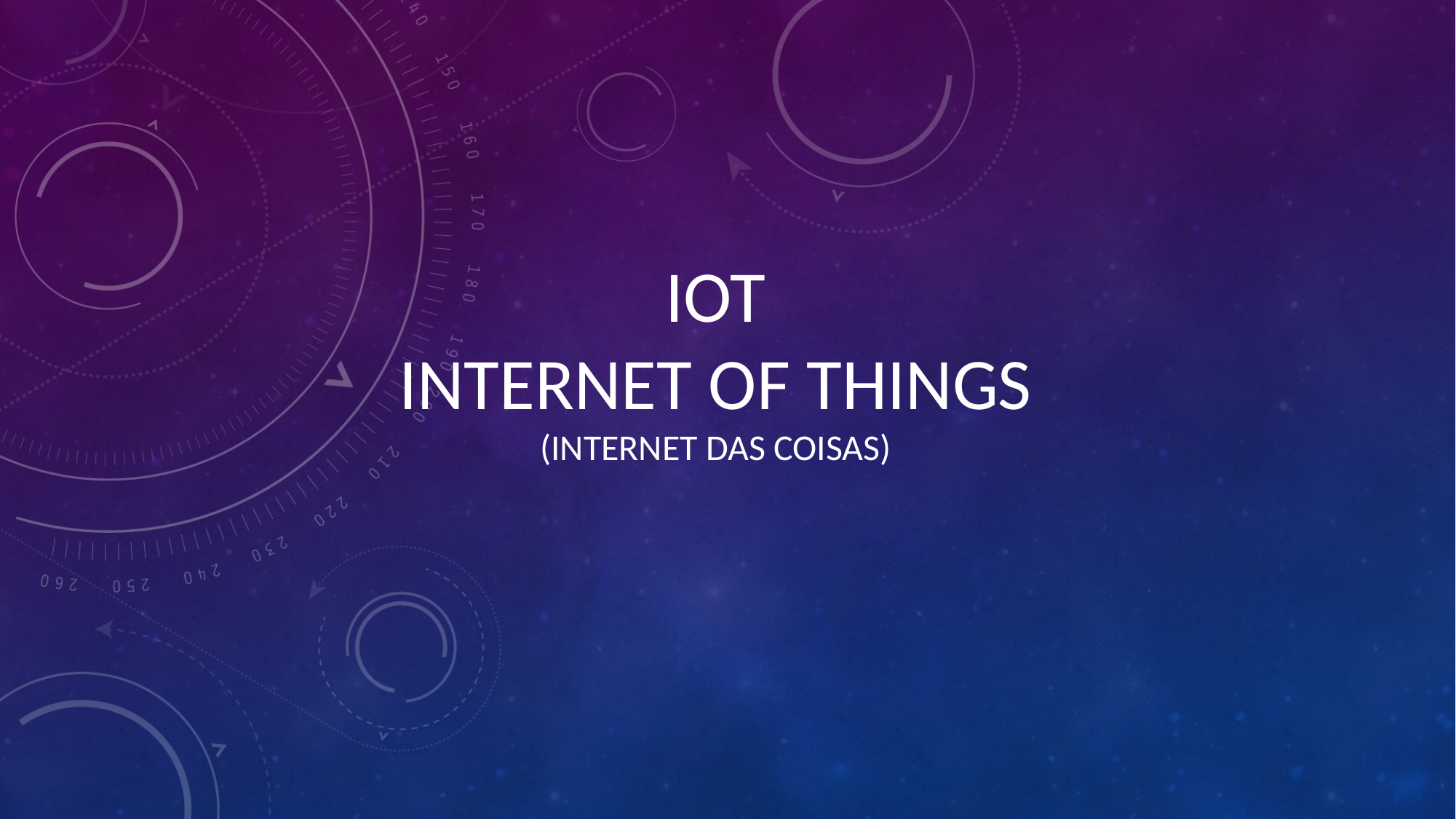

# ioT Internet of things (internet das coisas)